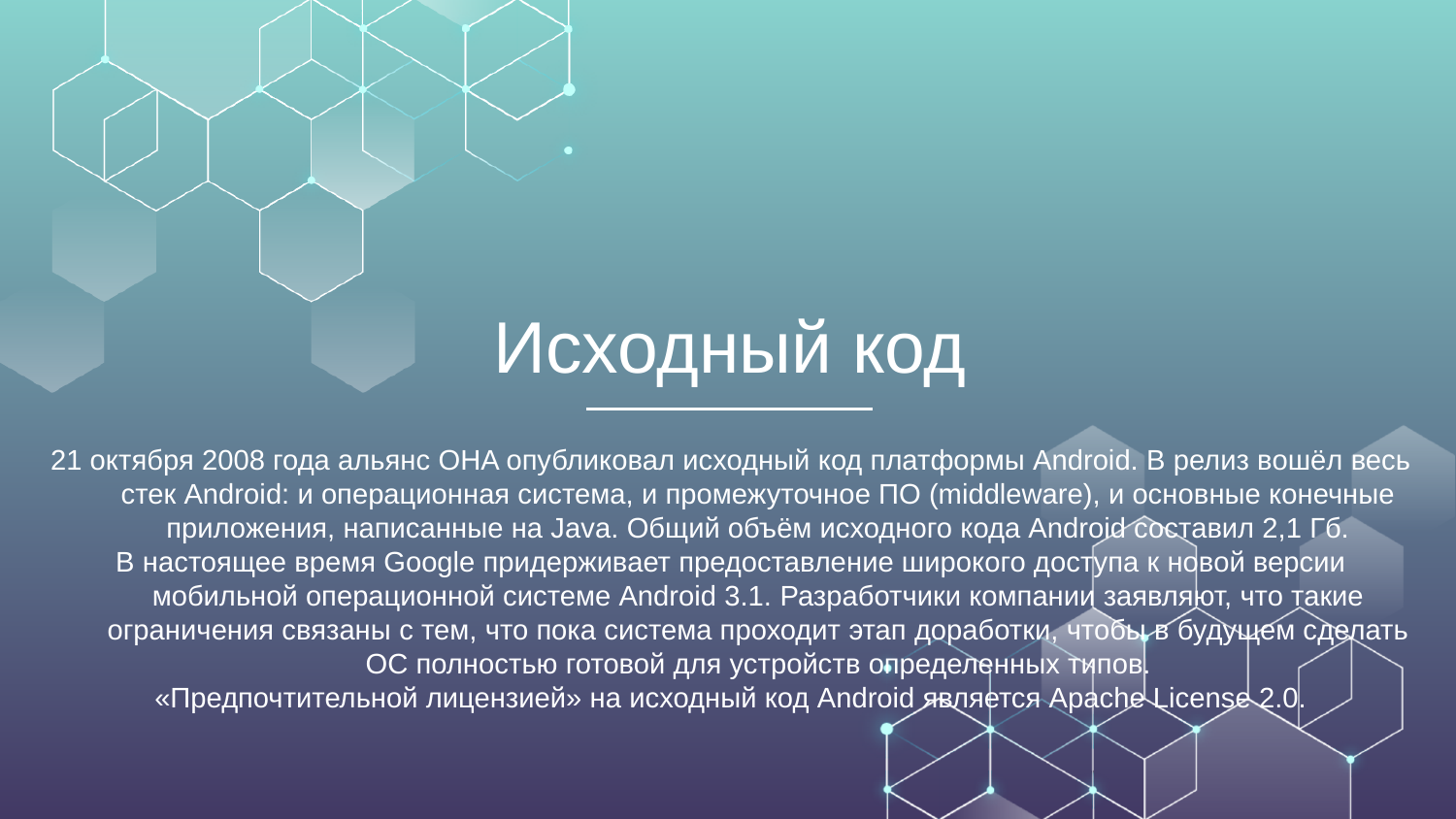

# Исходный код
21 октября 2008 года альянс OHA опубликовал исходный код платформы Android. В релиз вошёл весь стек Android: и операционная система, и промежуточное ПО (middleware), и основные конечные приложения, написанные на Java. Общий объём исходного кода Android составил 2,1 Гб.
В настоящее время Google придерживает предоставление широкого доступа к новой версии мобильной операционной системе Android 3.1. Разработчики компании заявляют, что такие ограничения связаны с тем, что пока система проходит этап доработки, чтобы в будущем сделать ОС полностью готовой для устройств определенных типов.
«Предпочтительной лицензией» на исходный код Android является Apache License 2.0.